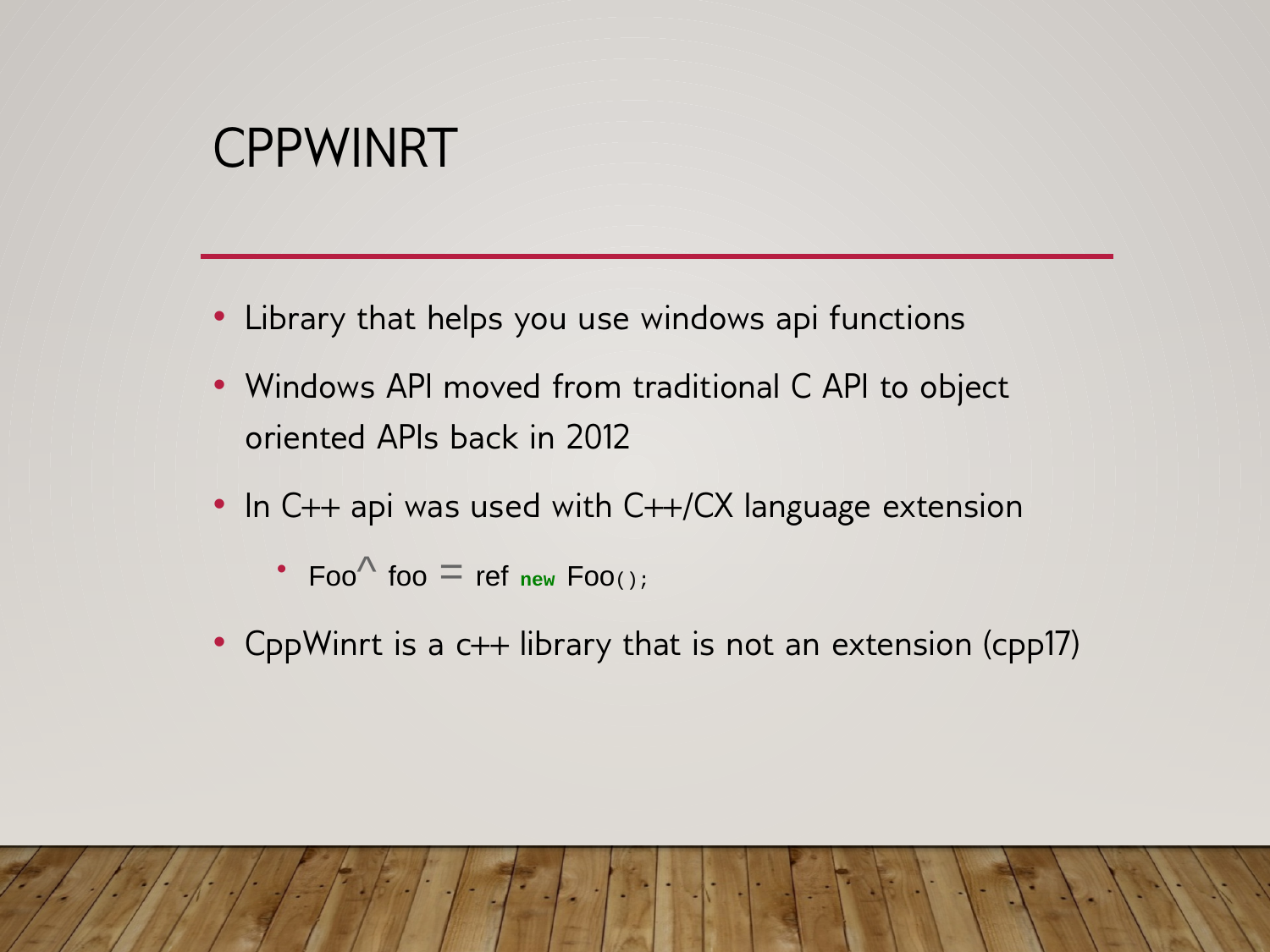

# CppWinRT
Library that helps you use windows api functions
Windows API moved from traditional C API to object oriented APIs back in 2012
In C++ api was used with C++/CX language extension
Foo^ foo = ref new Foo();
CppWinrt is a c++ library that is not an extension (cpp17)